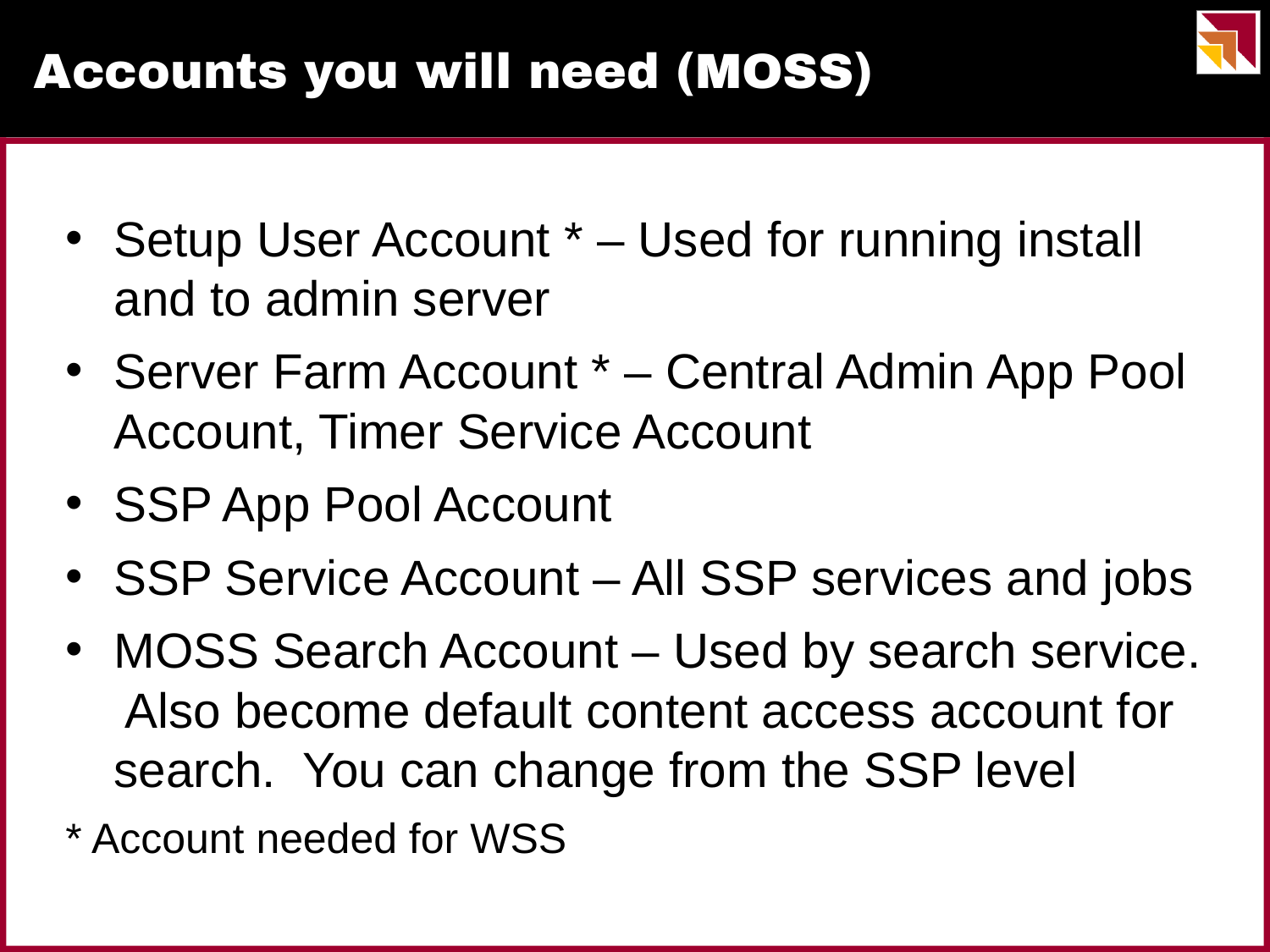

# Accounts you will need (MOSS)
Setup User Account * – Used for running install and to admin server
Server Farm Account * – Central Admin App Pool Account, Timer Service Account
SSP App Pool Account
SSP Service Account – All SSP services and jobs
MOSS Search Account – Used by search service.  Also become default content access account for search.  You can change from the SSP level
* Account needed for WSS